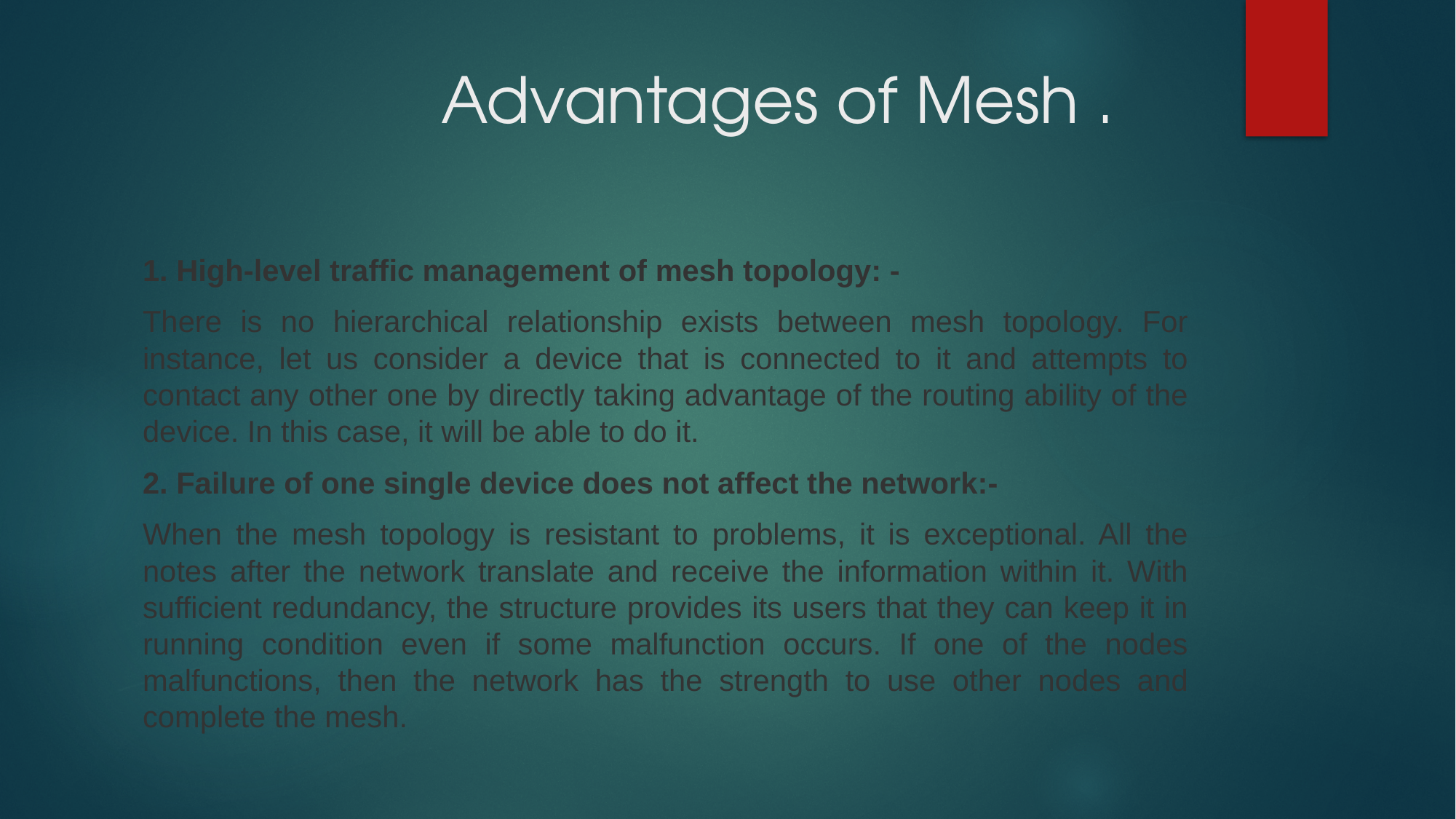

# Advantages of Mesh .
1. High-level traffic management of mesh topology: -
There is no hierarchical relationship exists between mesh topology. For instance, let us consider a device that is connected to it and attempts to contact any other one by directly taking advantage of the routing ability of the device. In this case, it will be able to do it.
2. Failure of one single device does not affect the network:-
When the mesh topology is resistant to problems, it is exceptional. All the notes after the network translate and receive the information within it. With sufficient redundancy, the structure provides its users that they can keep it in running condition even if some malfunction occurs. If one of the nodes malfunctions, then the network has the strength to use other nodes and complete the mesh.